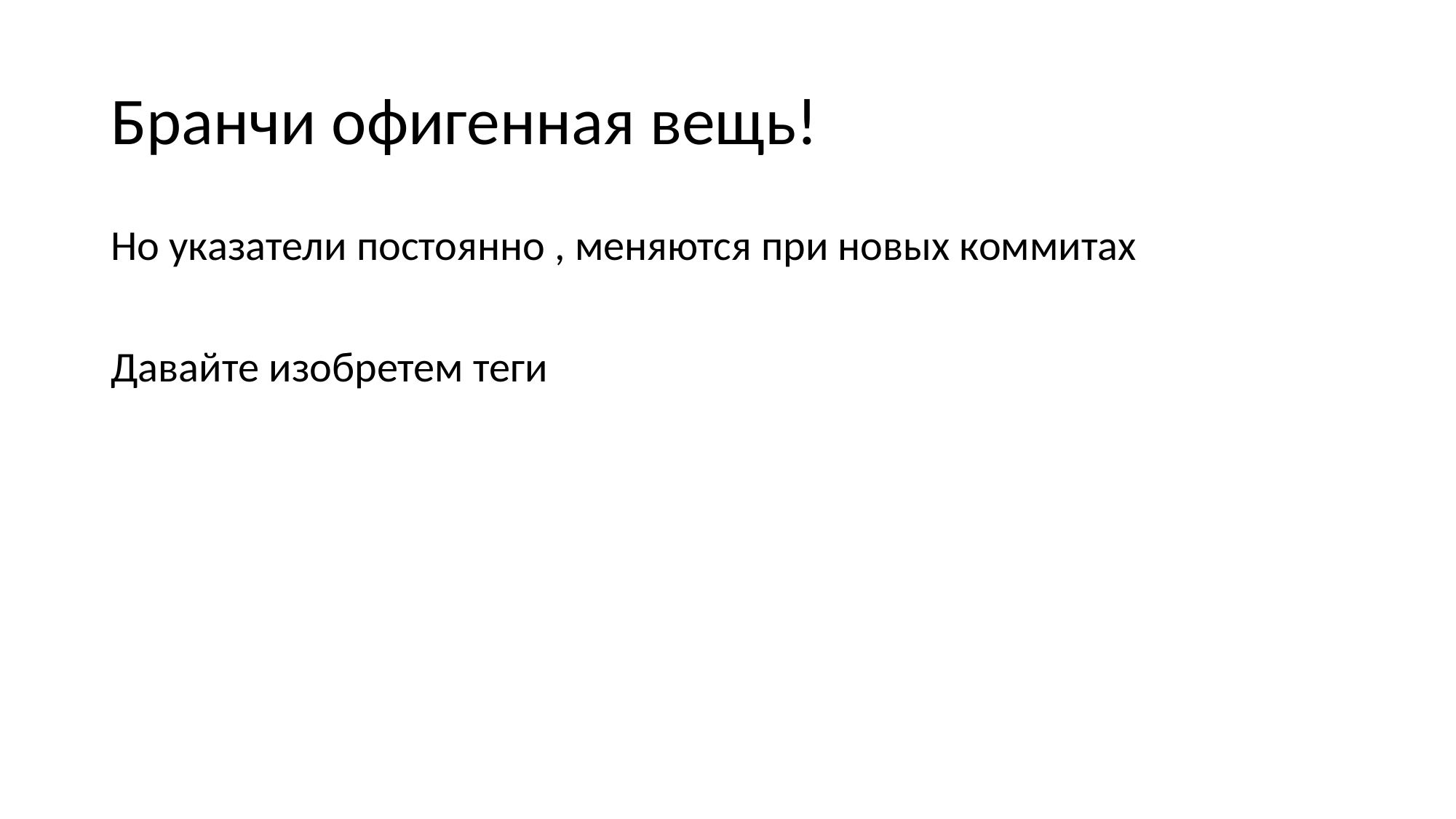

# Бранчи офигенная вещь!
Но указатели постоянно , меняются при новых коммитах

Давайте изобретем теги